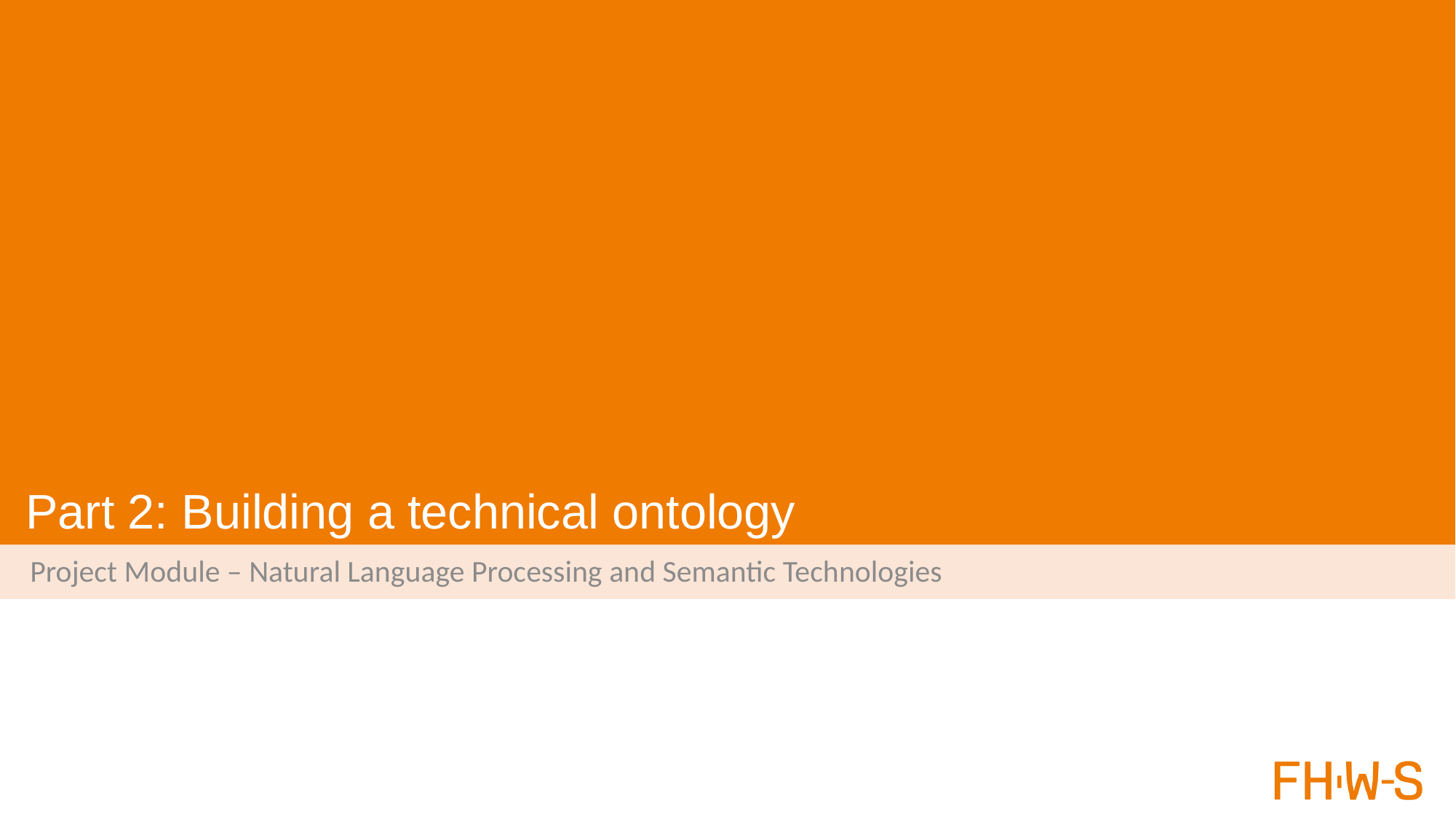

# Part 2: Building a technical ontology
Project Module – Natural Language Processing and Semantic Technologies